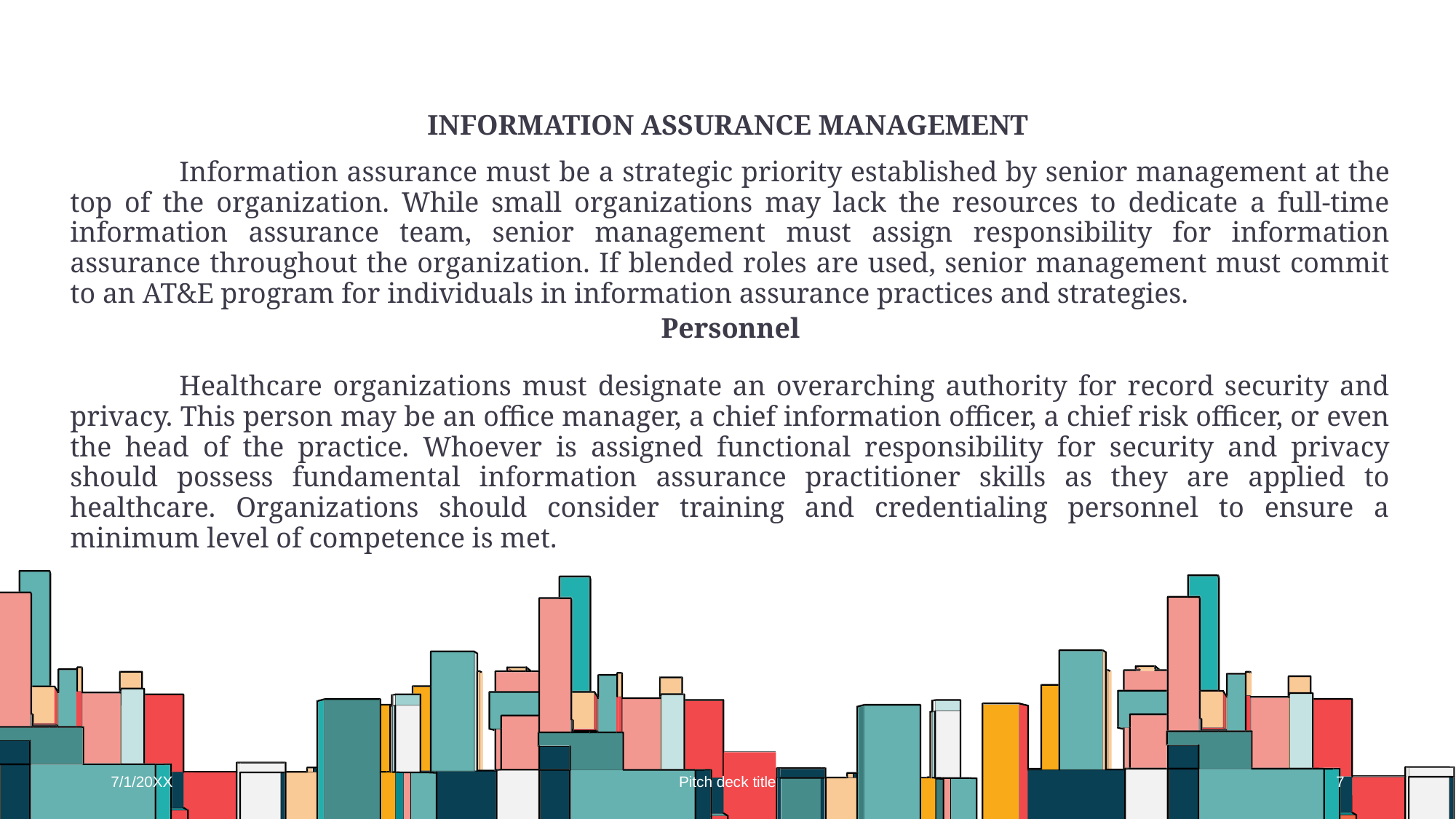

# Information Assurance Management
	Information assurance must be a strategic priority established by senior management at the top of the organization. While small organizations may lack the resources to dedicate a full-time information assurance team, senior management must assign responsibility for information assurance throughout the organization. If blended roles are used, senior management must commit to an AT&E program for individuals in information assurance practices and strategies.
Personnel
	Healthcare organizations must designate an overarching authority for record security and privacy. This person may be an office manager, a chief information officer, a chief risk officer, or even the head of the practice. Whoever is assigned functional responsibility for security and privacy should possess fundamental information assurance practitioner skills as they are applied to healthcare. Organizations should consider training and credentialing personnel to ensure a minimum level of competence is met.

7/1/20XX
Pitch deck title
7